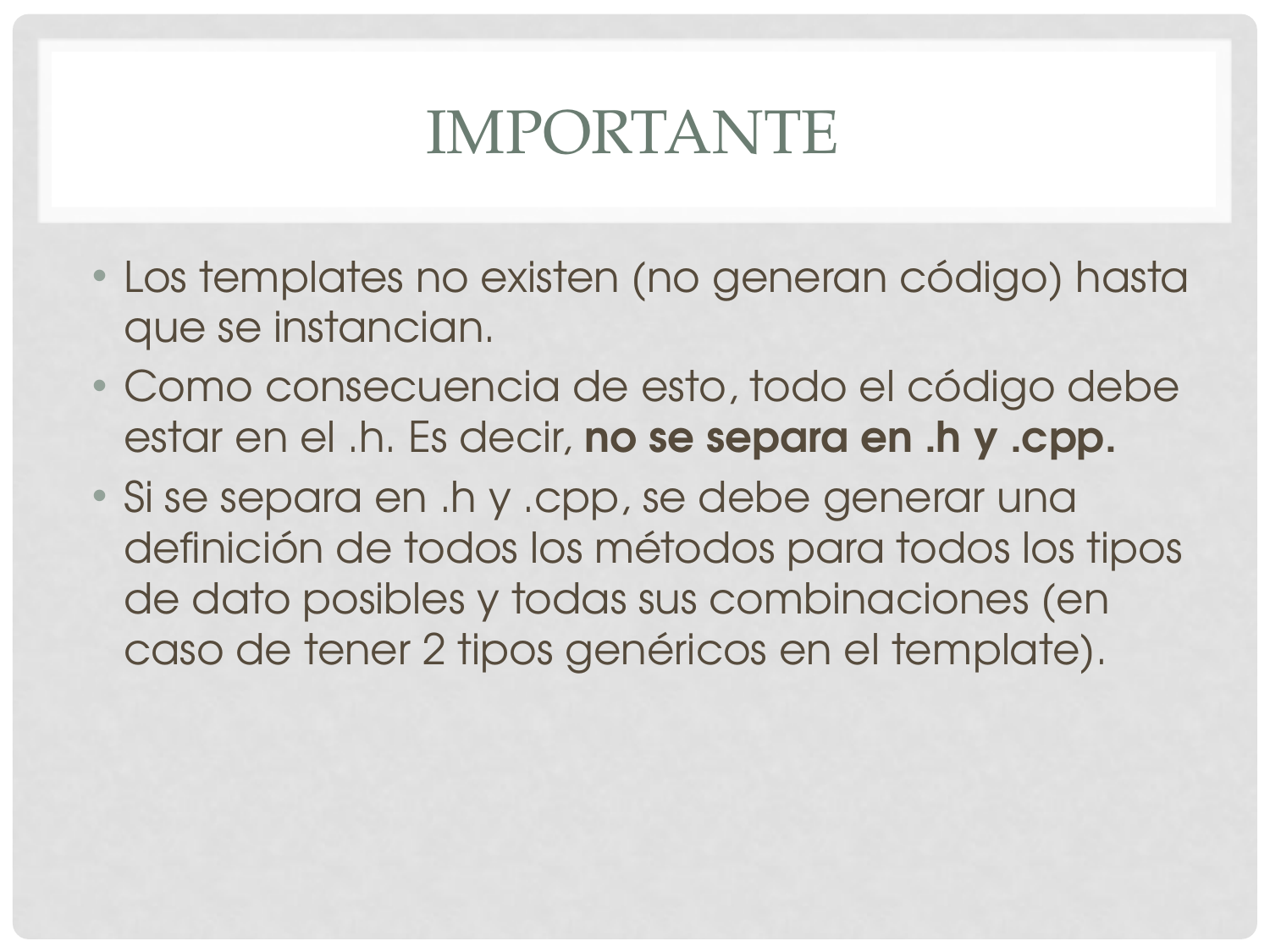

# IMPORTANTE
Los templates no existen (no generan código) hasta que se instancian.
Como consecuencia de esto, todo el código debe estar en el .h. Es decir, no se separa en .h y .cpp.
Si se separa en .h y .cpp, se debe generar una definición de todos los métodos para todos los tipos de dato posibles y todas sus combinaciones (en caso de tener 2 tipos genéricos en el template).